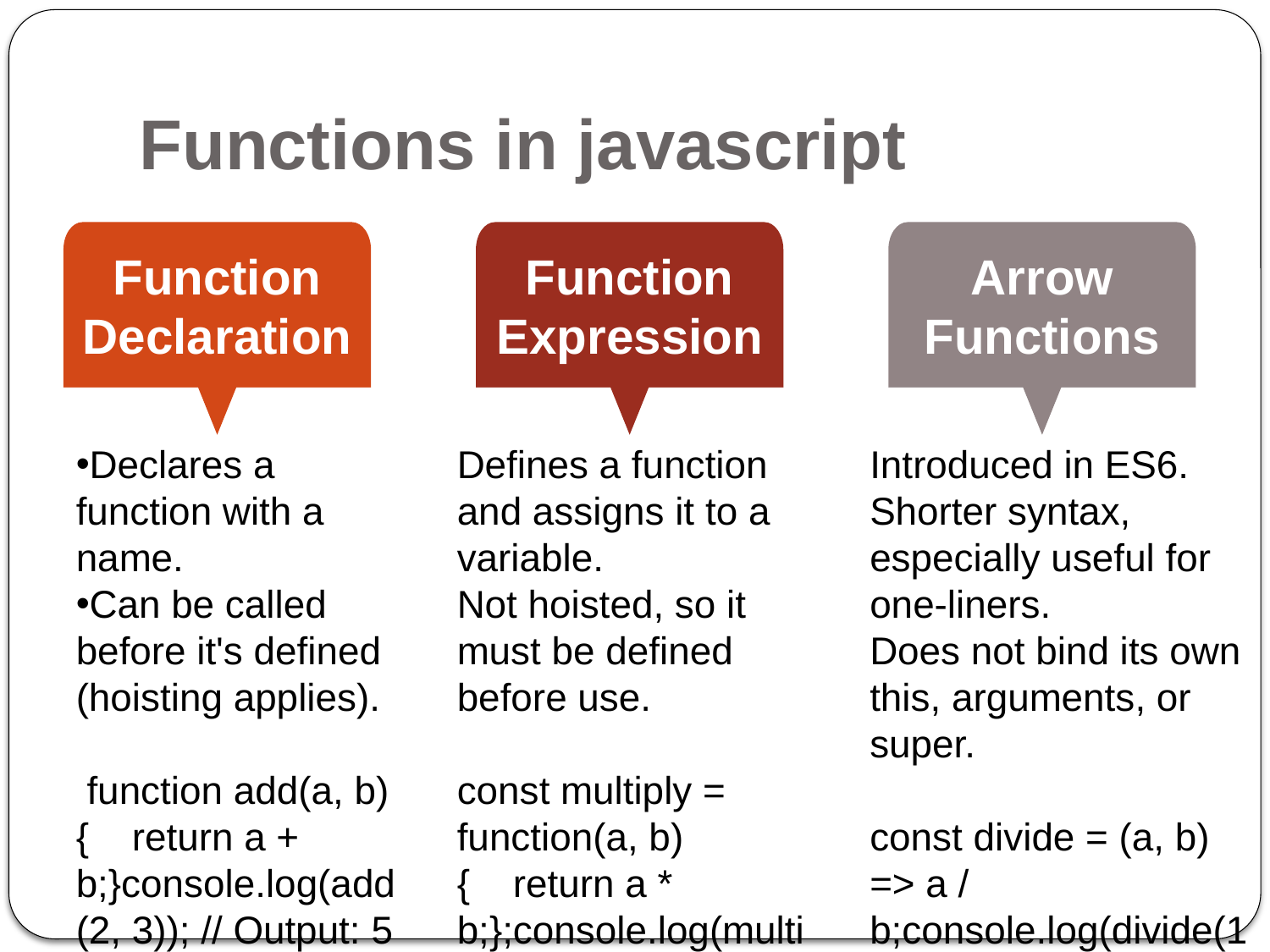

# Functions in javascript
Function Declaration

Declares a function with a name.
Can be called before it's defined (hoisting applies).

 function add(a, b) {    return a + b;}console.log(add(2, 3)); // Output: 5
Function Expression

Defines a function and assigns it to a variable.
Not hoisted, so it must be defined before use.

const multiply = function(a, b) {    return a * b;};console.log(multiply(4, 5)); // Output: 20
Arrow Functions

Introduced in ES6.
Shorter syntax, especially useful for one-liners.
Does not bind its own this, arguments, or super.

const divide = (a, b) => a / b;console.log(divide(10, 2)); // Output: 5